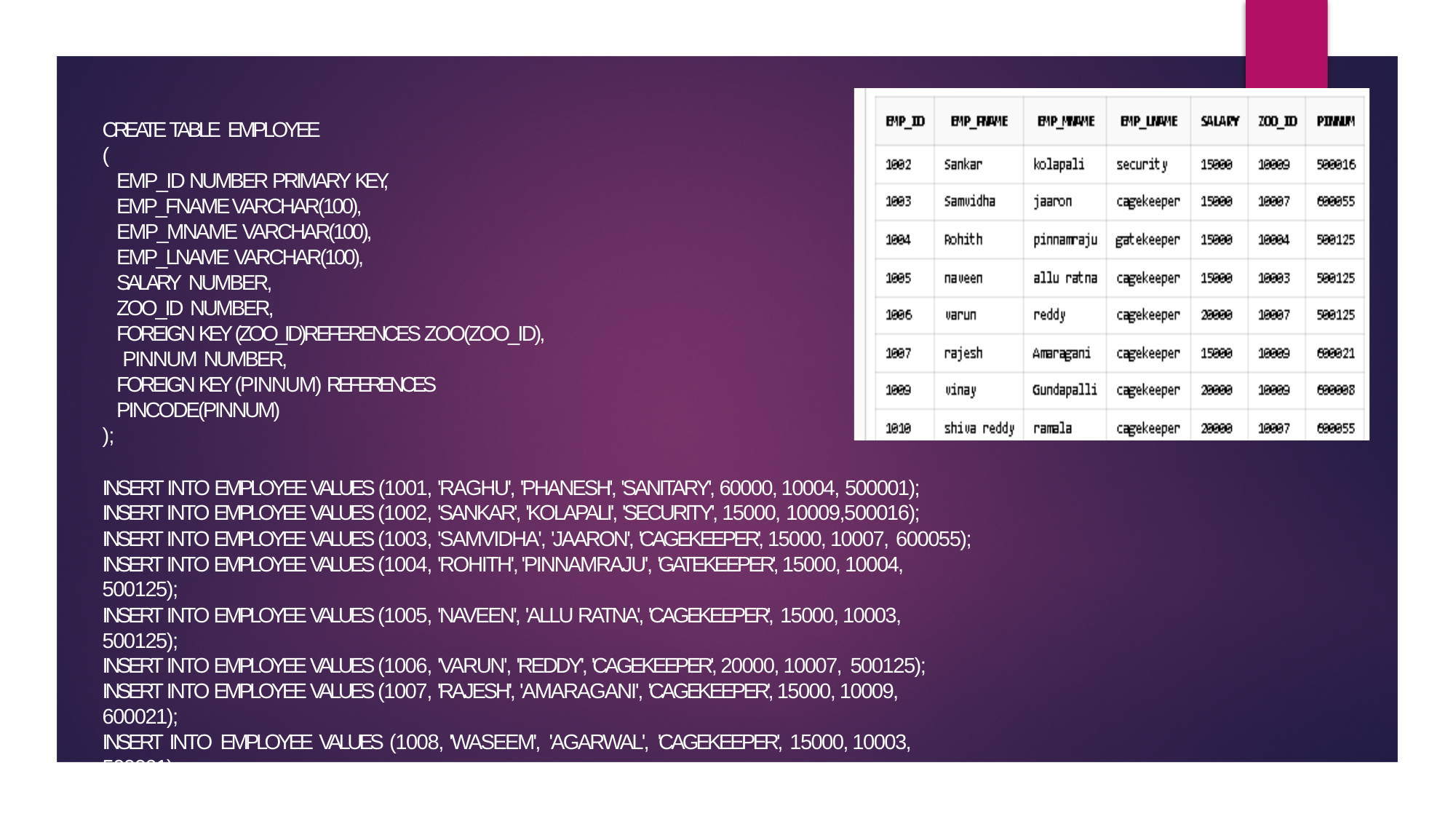

CREATE TABLE EMPLOYEE
(
EMP_ID NUMBER PRIMARY KEY,  EMP_FNAME VARCHAR(100),  EMP_MNAME VARCHAR(100),  EMP_LNAME VARCHAR(100),  SALARY NUMBER,
ZOO_ID NUMBER,
FOREIGN KEY (ZOO_ID)REFERENCES ZOO(ZOO_ID),  PINNUM NUMBER,
FOREIGN KEY (PINNUM) REFERENCES PINCODE(PINNUM)
);

INSERT INTO EMPLOYEE VALUES (1001, 'RAGHU', 'PHANESH', 'SANITARY', 60000, 10004, 500001);  INSERT INTO EMPLOYEE VALUES (1002, 'SANKAR', 'KOLAPALI', 'SECURITY', 15000, 10009,500016);  INSERT INTO EMPLOYEE VALUES (1003, 'SAMVIDHA', 'JAARON', 'CAGEKEEPER', 15000, 10007, 600055);
INSERT INTO EMPLOYEE VALUES (1004, 'ROHITH', 'PINNAMRAJU', 'GATEKEEPER', 15000, 10004, 500125);
INSERT INTO EMPLOYEE VALUES (1005, 'NAVEEN', 'ALLU RATNA', 'CAGEKEEPER', 15000, 10003, 500125);
INSERT INTO EMPLOYEE VALUES (1006, 'VARUN', 'REDDY', 'CAGEKEEPER', 20000, 10007, 500125);
INSERT INTO EMPLOYEE VALUES (1007, 'RAJESH', 'AMARAGANI', 'CAGEKEEPER', 15000, 10009, 600021);
INSERT  INTO  EMPLOYEE  VALUES  (1008, 'WASEEM',  'AGARWAL',  'CAGEKEEPER',  15000, 10003, 500001);
INSERT  INTO  EMPLOYEE  VALUES  (1009, 'VINAY  ', 'GUNDAPALLI',  'CAGEKEEPER',  20000, 10009, 600008);
INSERT INTO EMPLOYEE VALUES (1010, 'SHIVA REDDY', 'RAMALA', 'CAGEKEEPER', 20000, 10007, 600055);